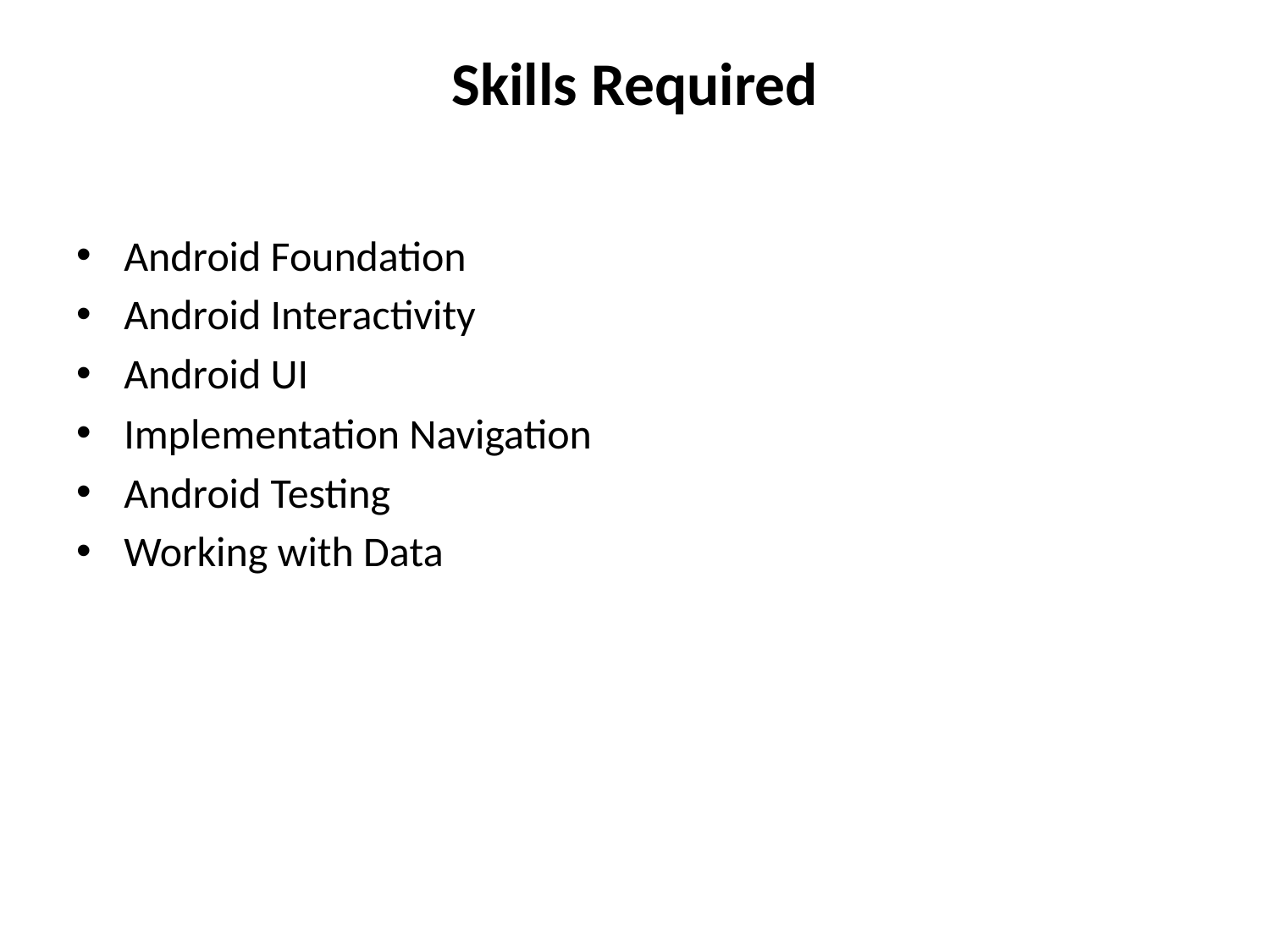

# Skills Required
Android Foundation
Android Interactivity
Android UI
Implementation Navigation
Android Testing
Working with Data